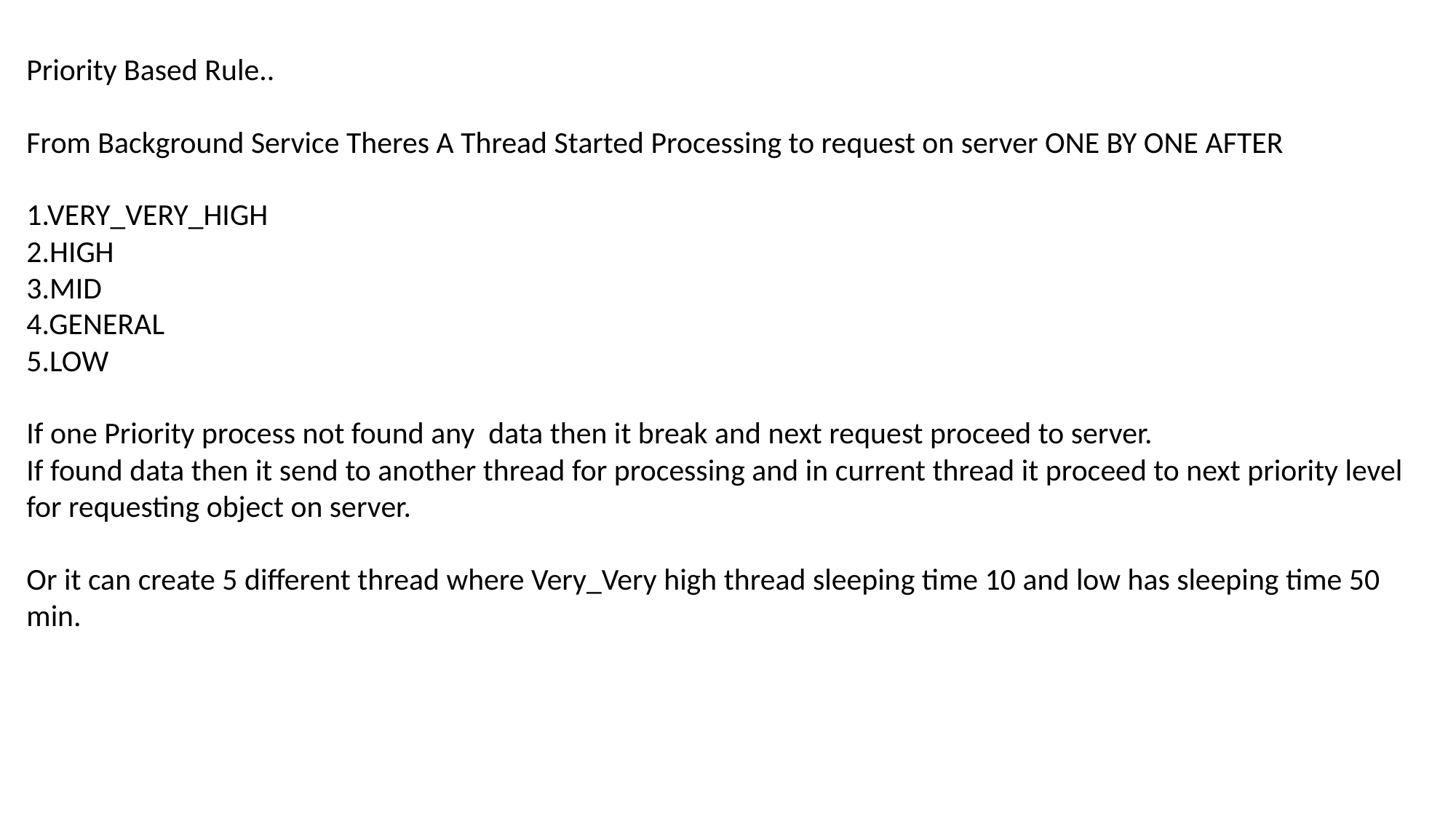

Priority Based Rule..

From Background Service Theres A Thread Started Processing to request on server ONE BY ONE AFTER

1.VERY_VERY_HIGH
2.HIGH
3.MID
4.GENERAL
5.LOW

If one Priority process not found any  data then it break and next request proceed to server.
If found data then it send to another thread for processing and in current thread it proceed to next priority level for requesting object on server.

Or it can create 5 different thread where Very_Very high thread sleeping time 10 and low has sleeping time 50 min.